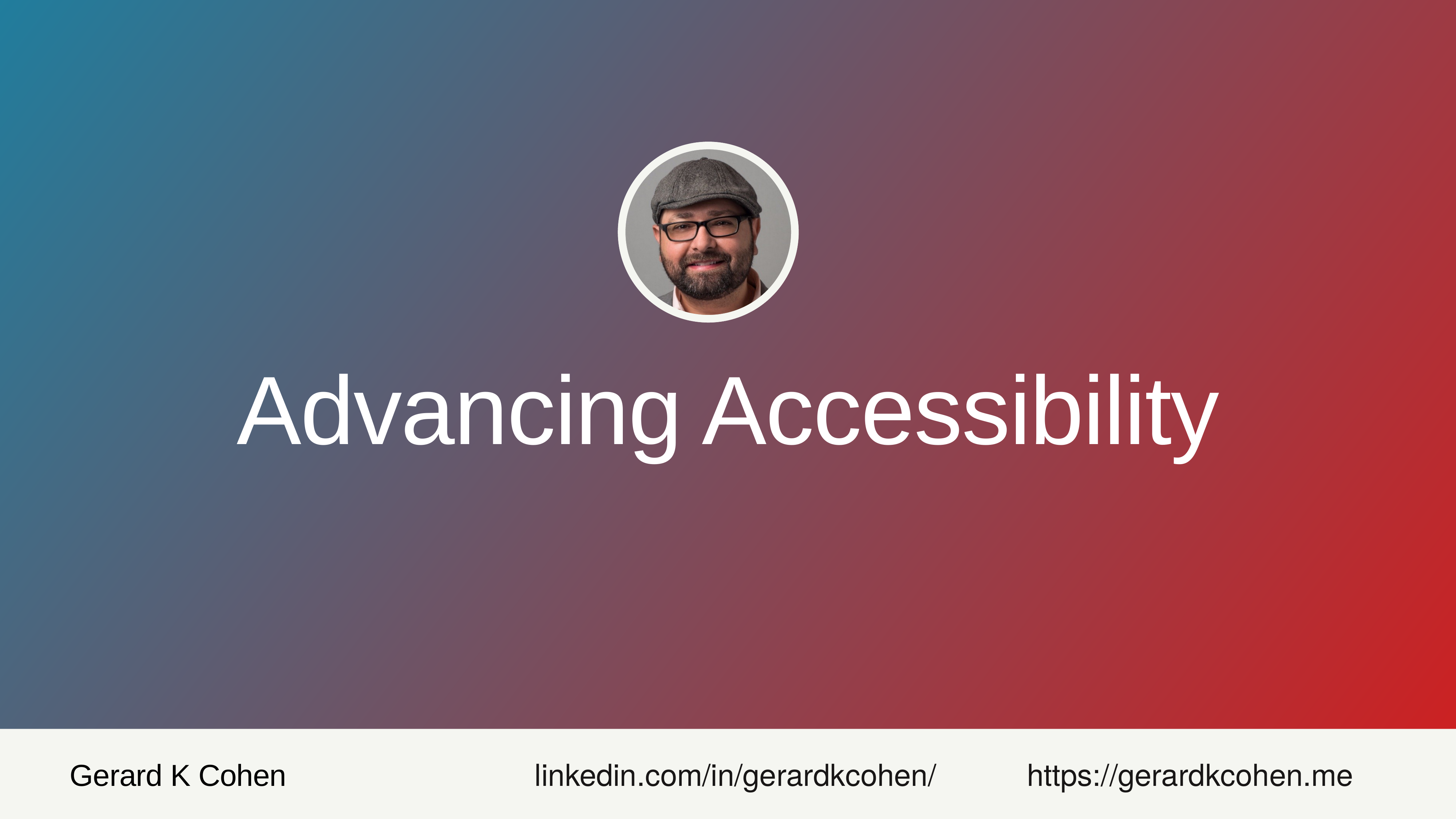

# Advancing Accessibility

Gerard K Cohen
linkedin.com/in/gerardkcohen/
https://gerardkcohen.me